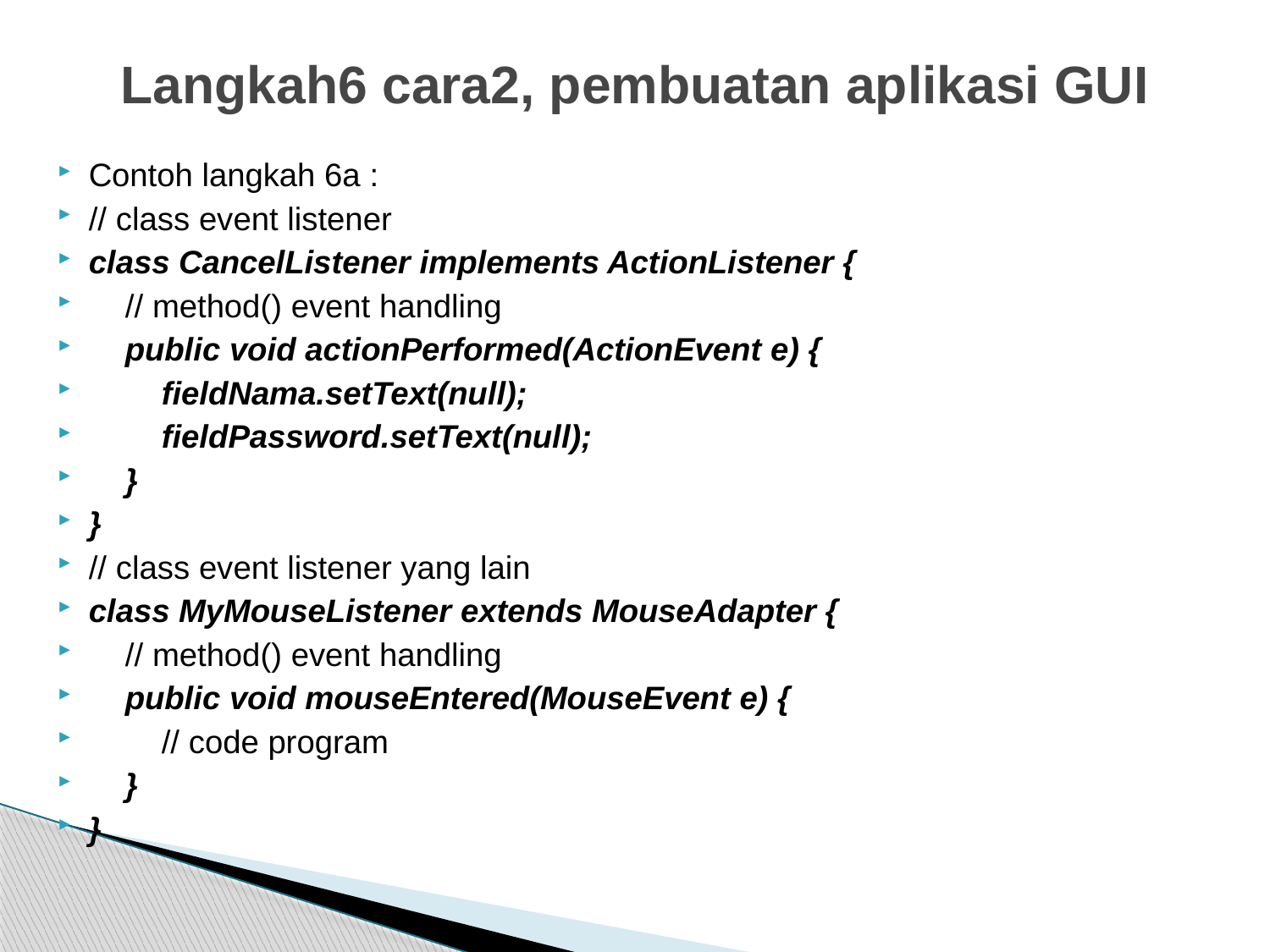

# Langkah6 cara2, pembuatan aplikasi GUI
Contoh langkah 6a :
// class event listener
class CancelListener implements ActionListener {
    // method() event handling
    public void actionPerformed(ActionEvent e) {
        fieldNama.setText(null);
        fieldPassword.setText(null);
    }
}
// class event listener yang lain
class MyMouseListener extends MouseAdapter {
    // method() event handling
    public void mouseEntered(MouseEvent e) {
        // code program
    }
}